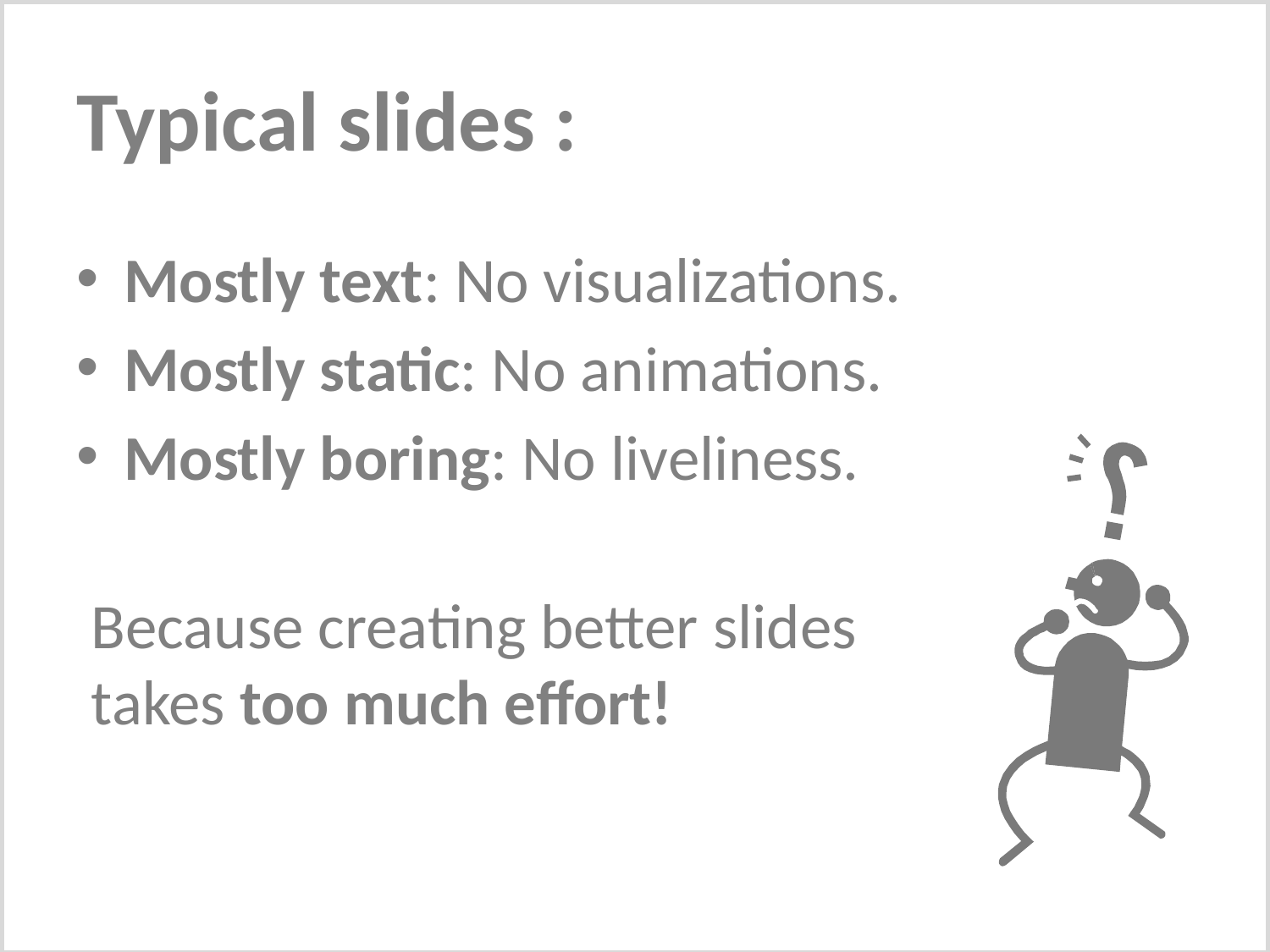

# Typical slides :
Mostly text: No visualizations.
Mostly static: No animations.
Mostly boring: No liveliness.

Because creating better slides
takes too much effort!